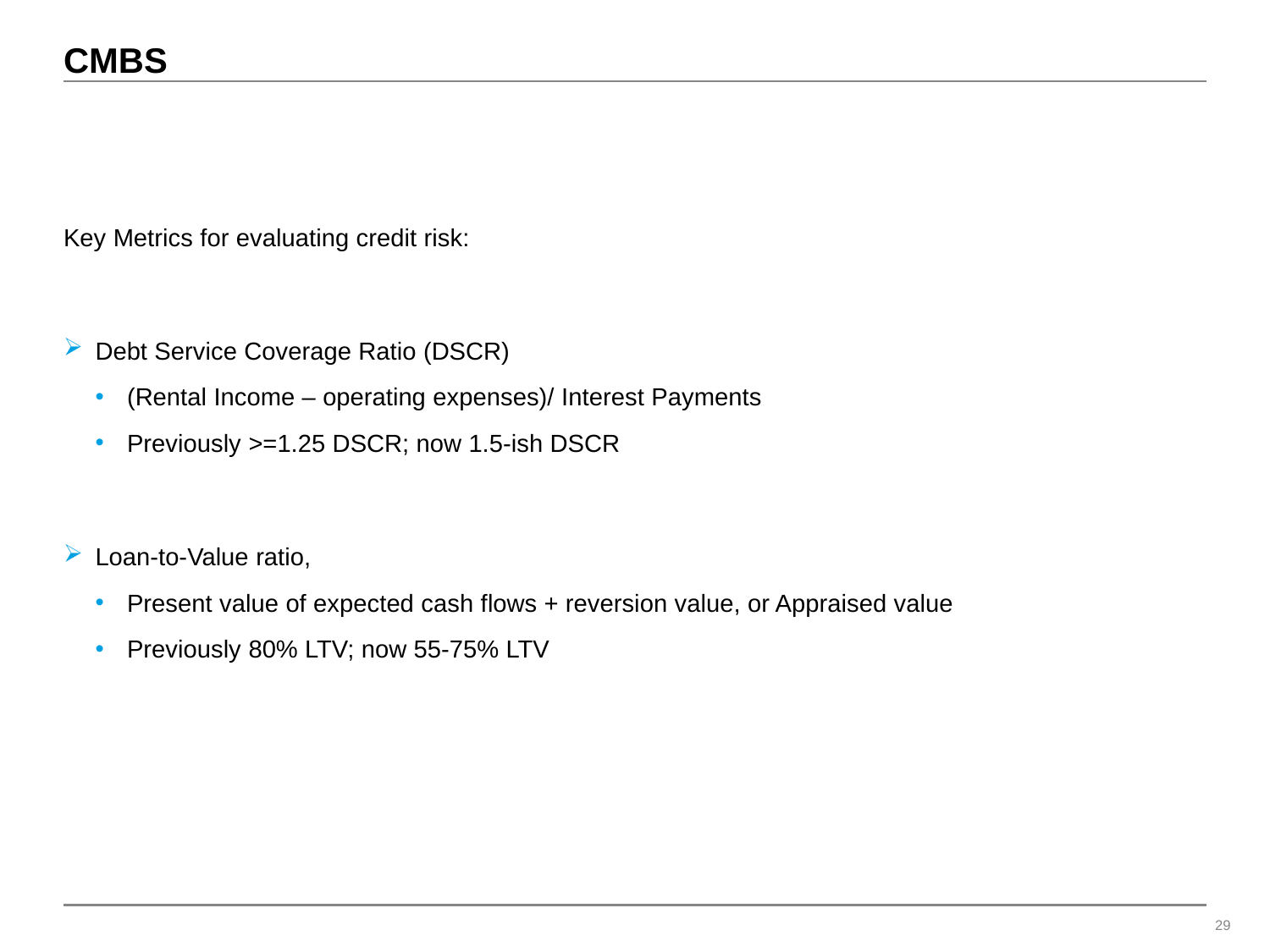

# CMBS
Key Metrics for evaluating credit risk:

Debt Service Coverage Ratio (DSCR)
(Rental Income – operating expenses)/ Interest Payments
Previously >=1.25 DSCR; now 1.5-ish DSCR

Loan-to-Value ratio,
Present value of expected cash flows + reversion value, or Appraised value
Previously 80% LTV; now 55-75% LTV